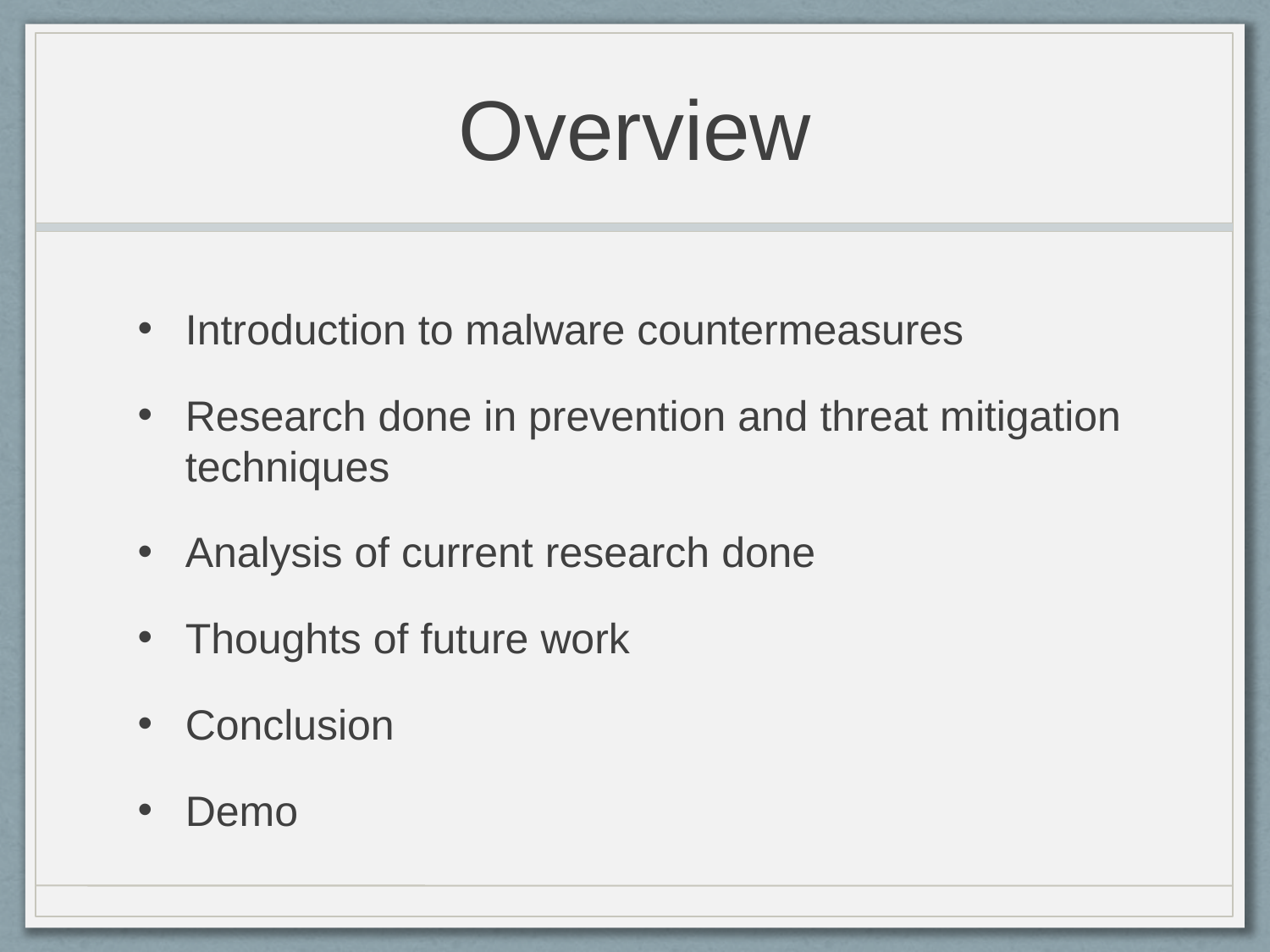

# Overview
Introduction to malware countermeasures
Research done in prevention and threat mitigation techniques
Analysis of current research done
Thoughts of future work
Conclusion
Demo